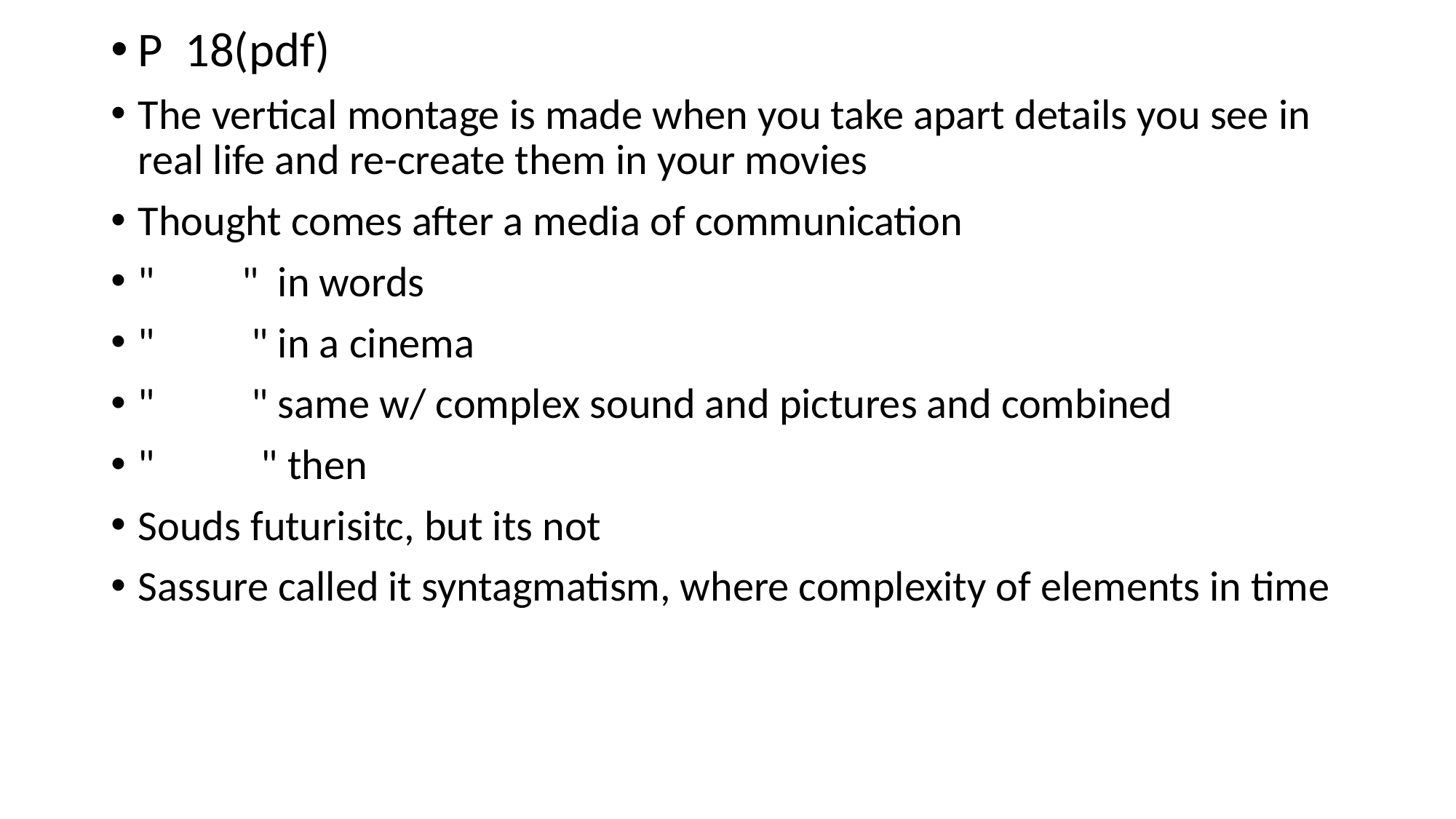

P  18(pdf)
The vertical montage is made when you take apart details you see in real life and re-create them in your movies
Thought comes after a media of communication
"         "  in words
"          " in a cinema
"          " same w/ complex sound and pictures and combined
"           " then
Souds futurisitc, but its not
Sassure called it syntagmatism, where complexity of elements in time